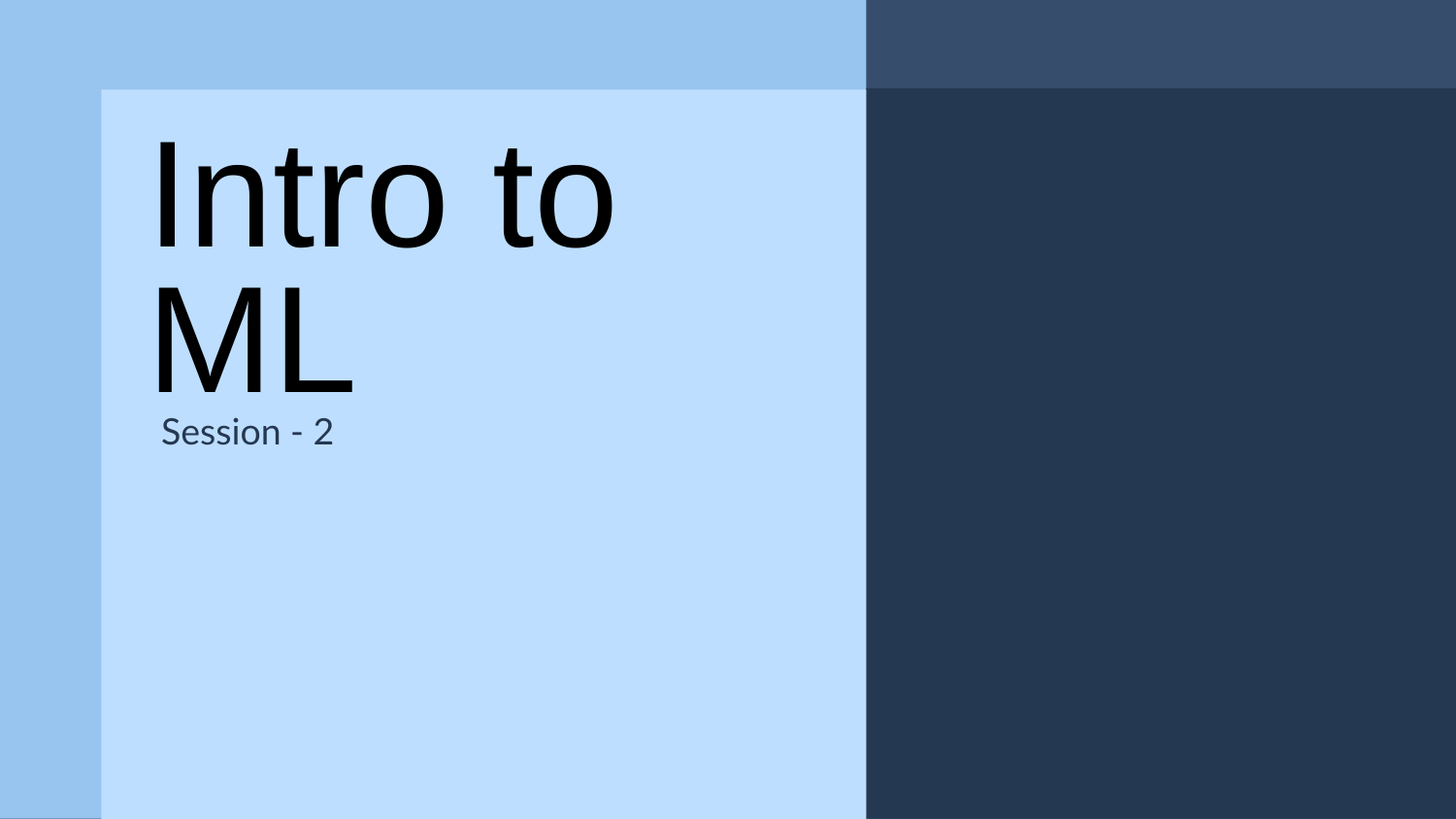

# Intro to
ML
Session - 2